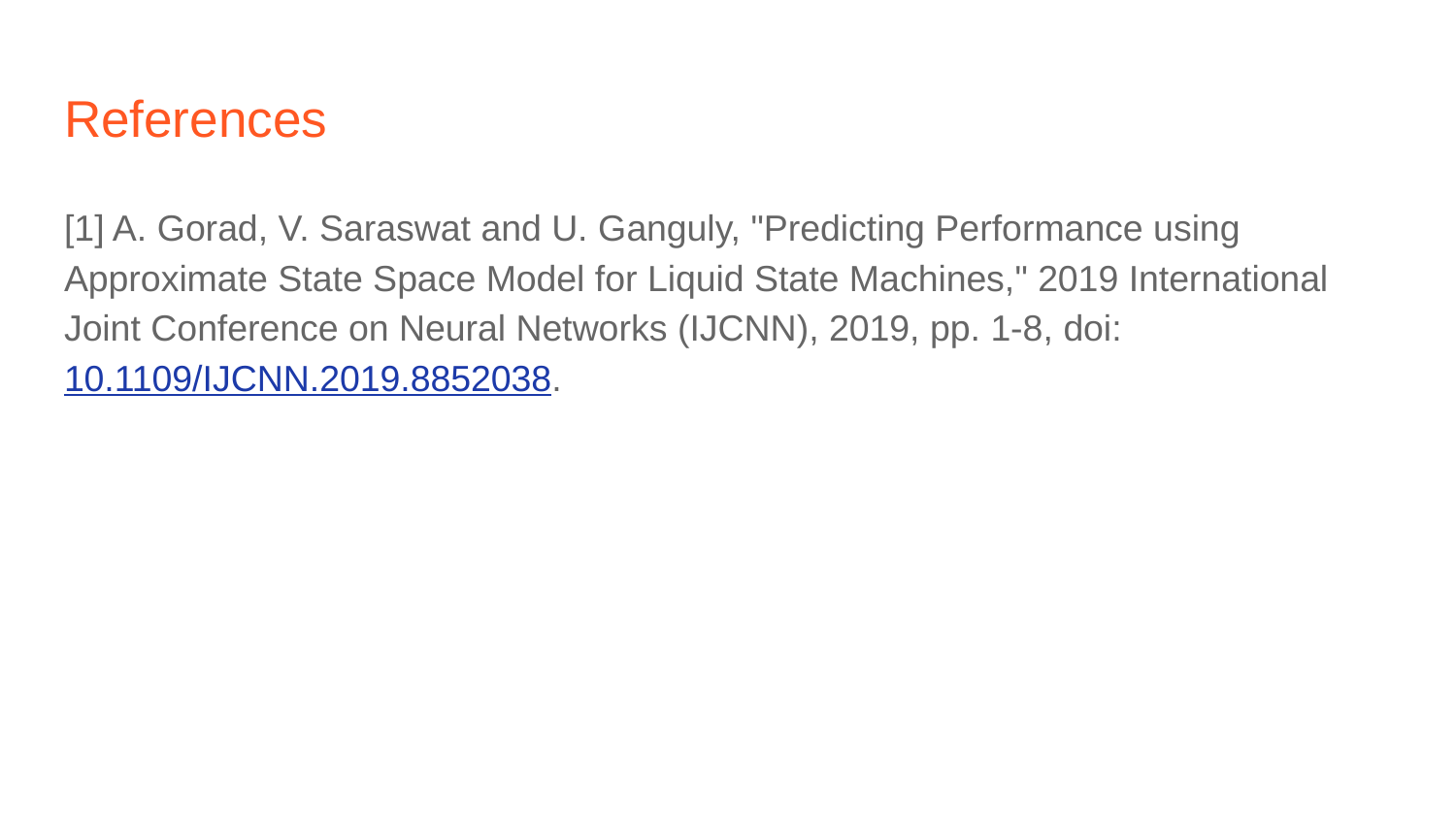

# References
[1] A. Gorad, V. Saraswat and U. Ganguly, "Predicting Performance using Approximate State Space Model for Liquid State Machines," 2019 International Joint Conference on Neural Networks (IJCNN), 2019, pp. 1-8, doi: 10.1109/IJCNN.2019.8852038.